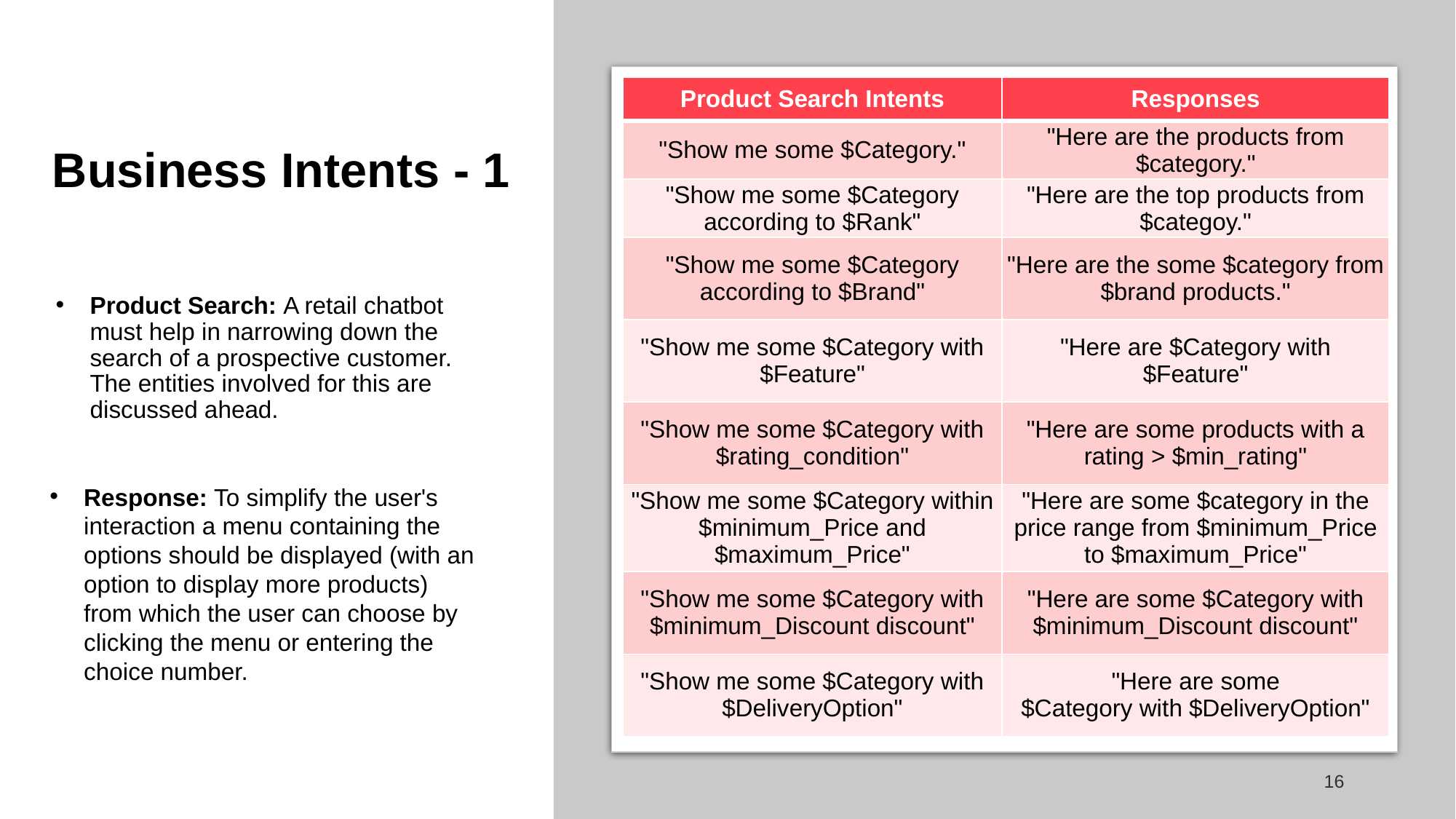

# Business Intents - 1
| Product Search Intents | Responses |
| --- | --- |
| "Show me some $Category." | "Here are the products from $category." |
| "Show me some $Category according to $Rank" | "Here are the top products from $categoy." |
| "Show me some $Category according to $Brand" | "Here are the some $category from $brand products." |
| "Show me some $Category with $Feature" | "Here are $Category with $Feature" |
| "Show me some $Category with $rating\_condition" | "Here are some products with a rating > $min\_rating" |
| "Show me some $Category within $minimum\_Price and $maximum\_Price" | "Here are some $category in the price range from $minimum\_Price to $maximum\_Price" |
| "Show me some $Category with $minimum\_Discount discount" | "Here are some $Category with $minimum\_Discount discount" |
| "Show me some $Category with $DeliveryOption" | "Here are some $Category with $DeliveryOption" |
Product Search: A retail chatbot must help in narrowing down the search of a prospective customer. The entities involved for this are discussed ahead.
Response: To simplify the user's interaction a menu containing the options should be displayed (with an option to display more products) from which the user can choose by clicking the menu or entering the choice number.
16